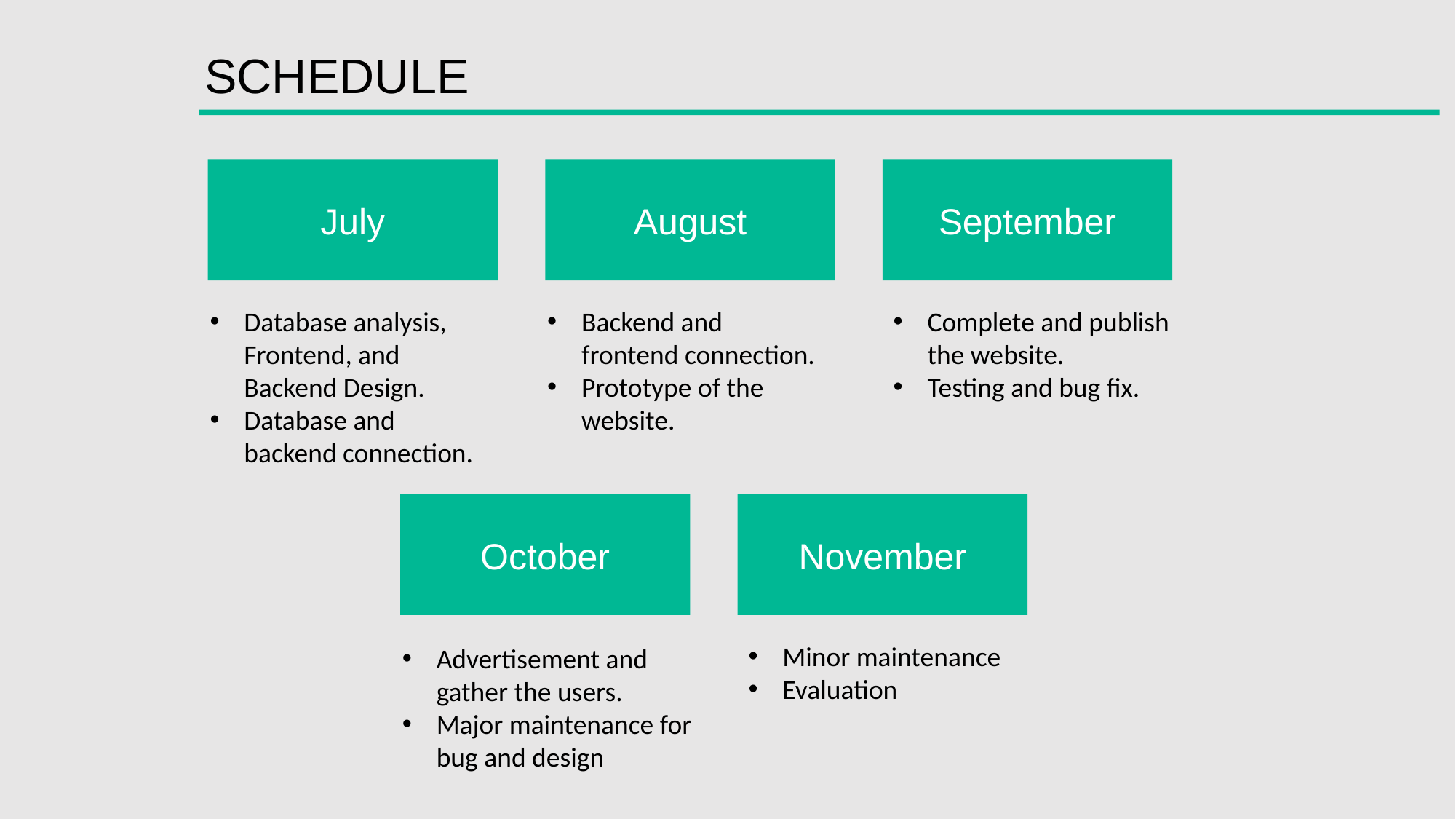

SCHEDULE

July
August
September
Database analysis, Frontend, and Backend Design.
Database and backend connection.
Backend and frontend connection.
Prototype of the website.
Complete and publish the website.
Testing and bug fix.
October
November
Minor maintenance
Evaluation
Advertisement and gather the users.
Major maintenance for bug and design